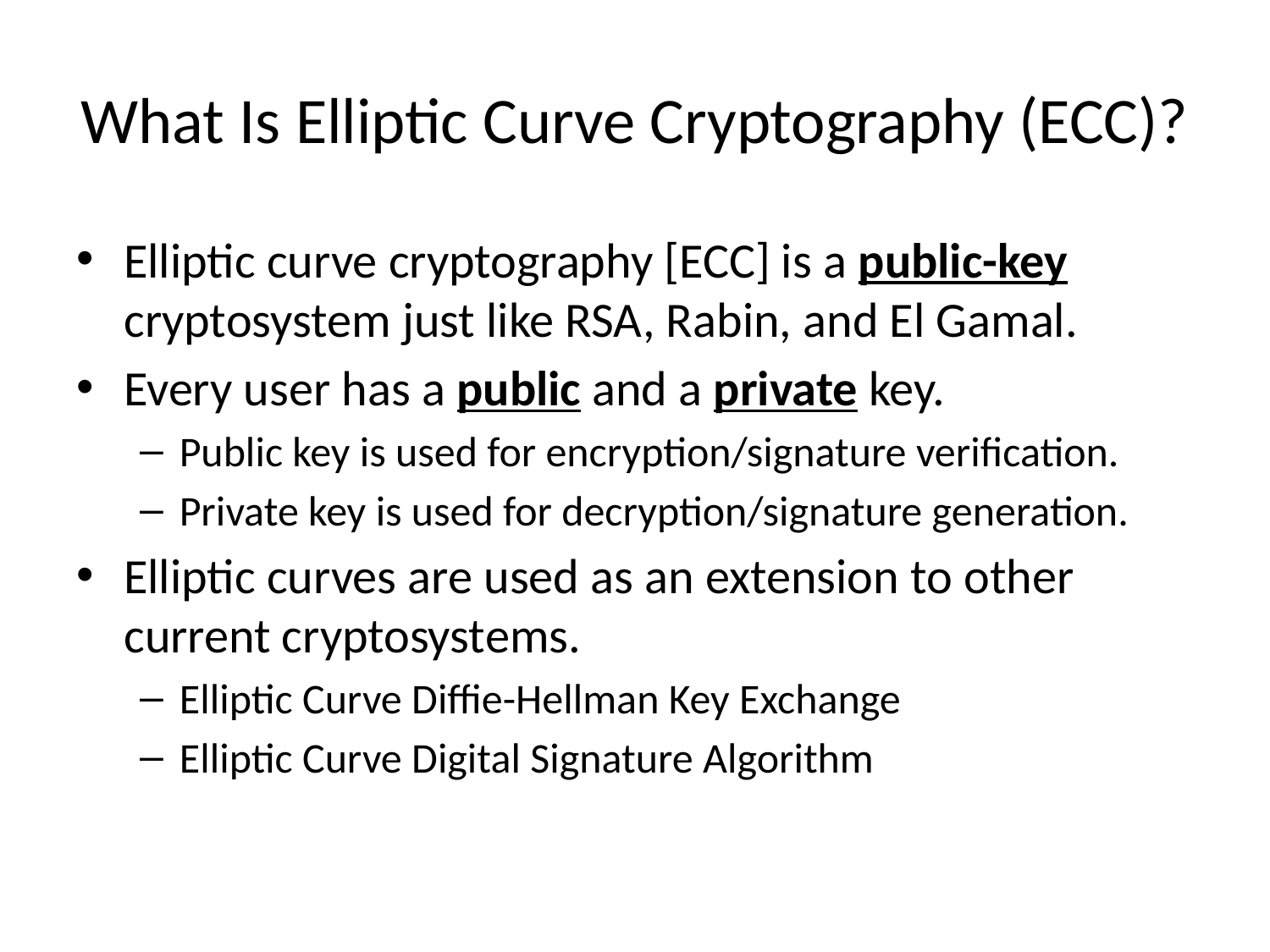

# What Is Elliptic Curve Cryptography (ECC)?
Elliptic curve cryptography [ECC] is a public-key cryptosystem just like RSA, Rabin, and El Gamal.
Every user has a public and a private key.
Public key is used for encryption/signature verification.
Private key is used for decryption/signature generation.
Elliptic curves are used as an extension to other current cryptosystems.
Elliptic Curve Diffie-Hellman Key Exchange
Elliptic Curve Digital Signature Algorithm